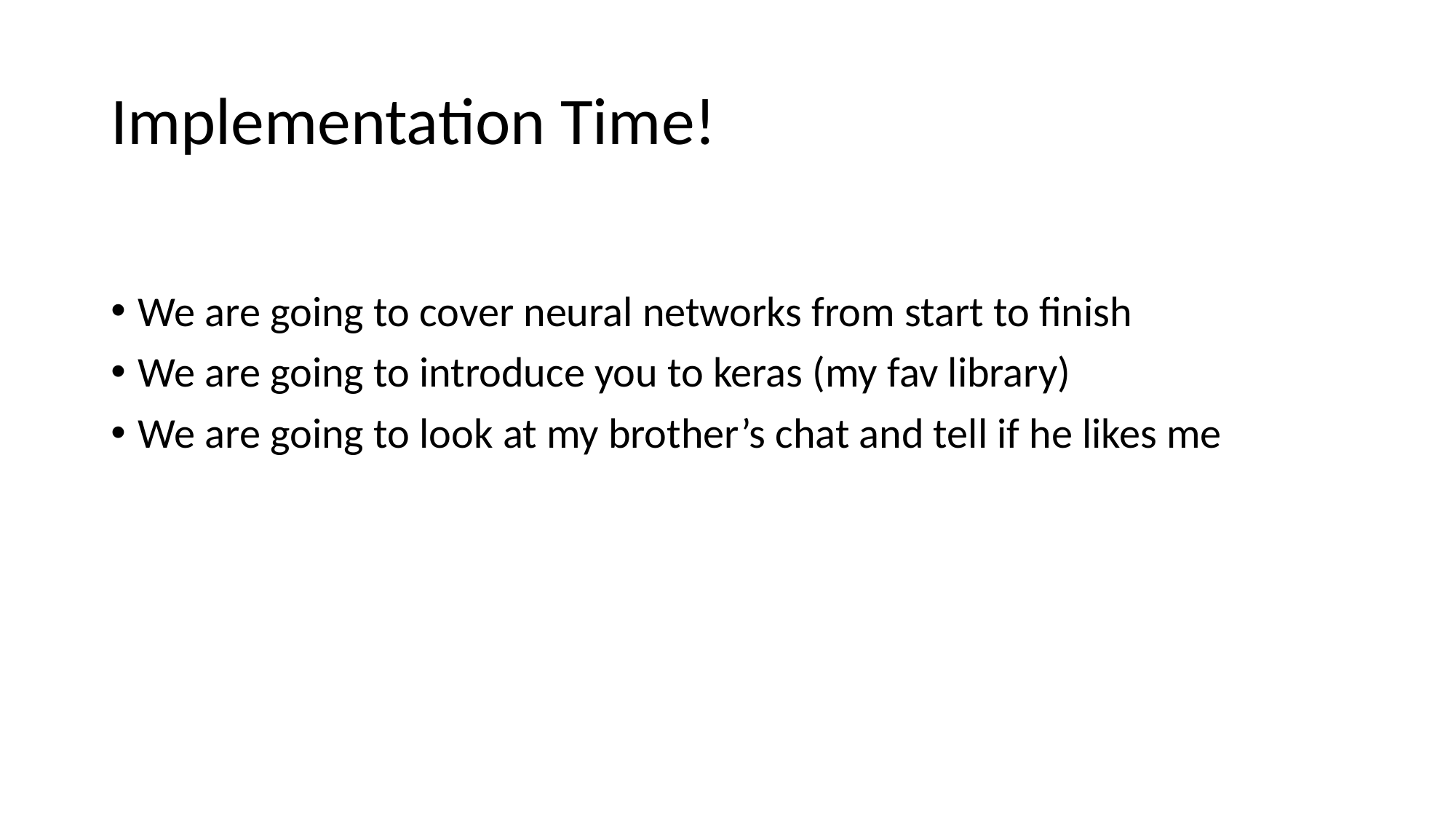

# Implementation Time!

We are going to cover neural networks from start to finish
We are going to introduce you to keras (my fav library)
We are going to look at my brother’s chat and tell if he likes me